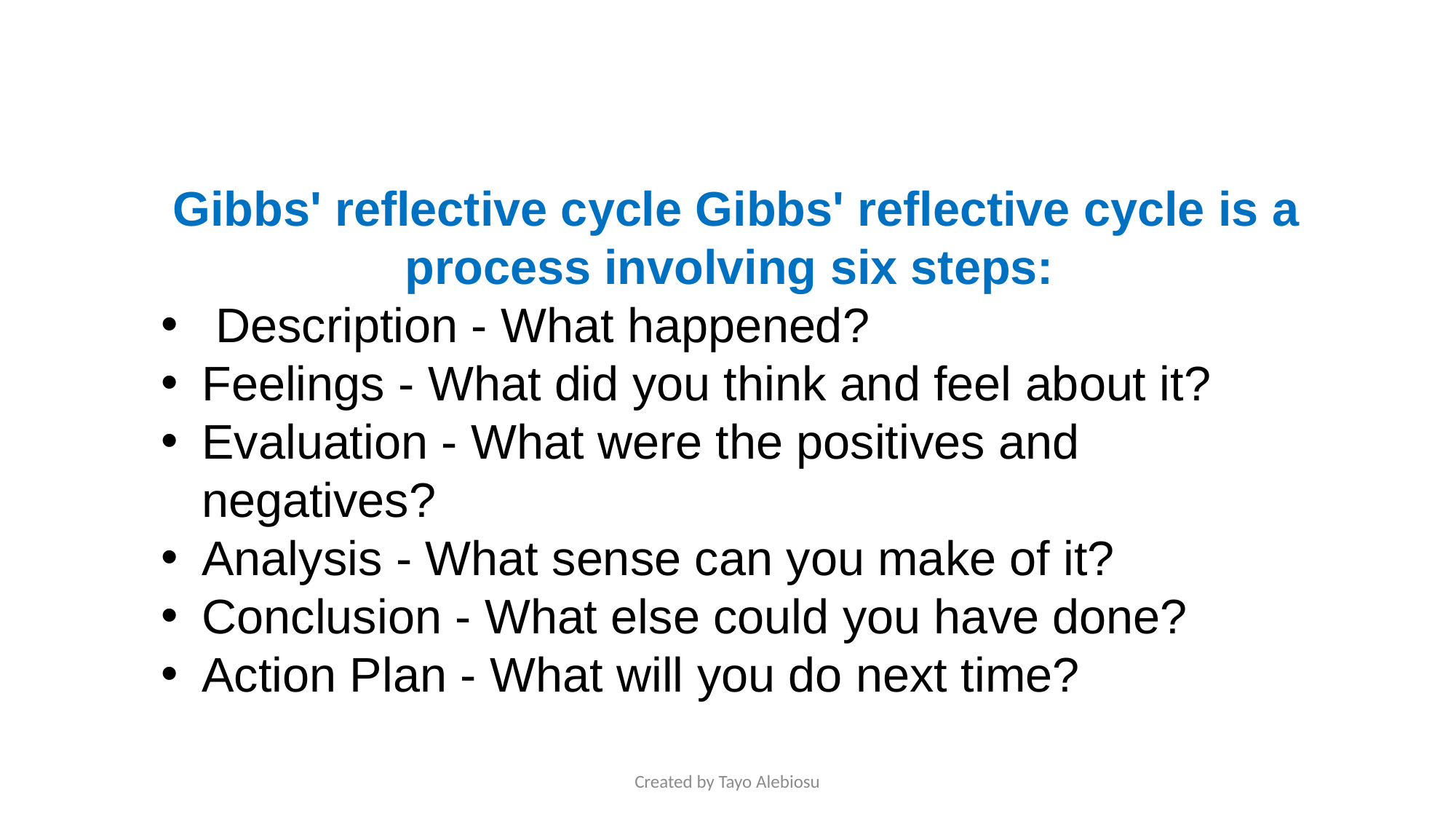

Gibbs' reflective cycle Gibbs' reflective cycle is a process involving six steps:
 Description - What happened?
Feelings - What did you think and feel about it?
Evaluation - What were the positives and negatives?
Analysis - What sense can you make of it?
Conclusion - What else could you have done?
Action Plan - What will you do next time?
Created by Tayo Alebiosu